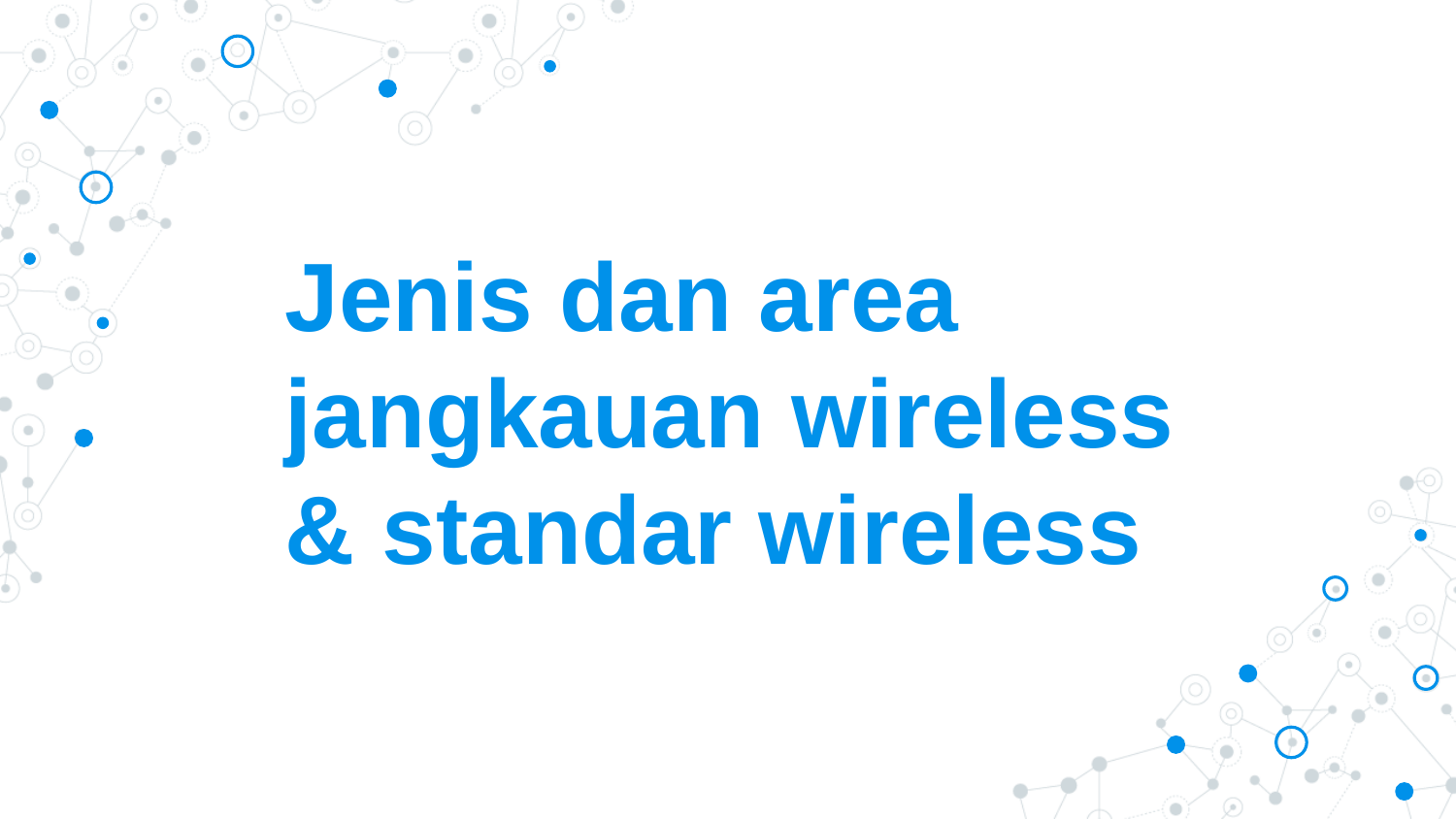

# Jenis dan area jangkauan wireless & standar wireless